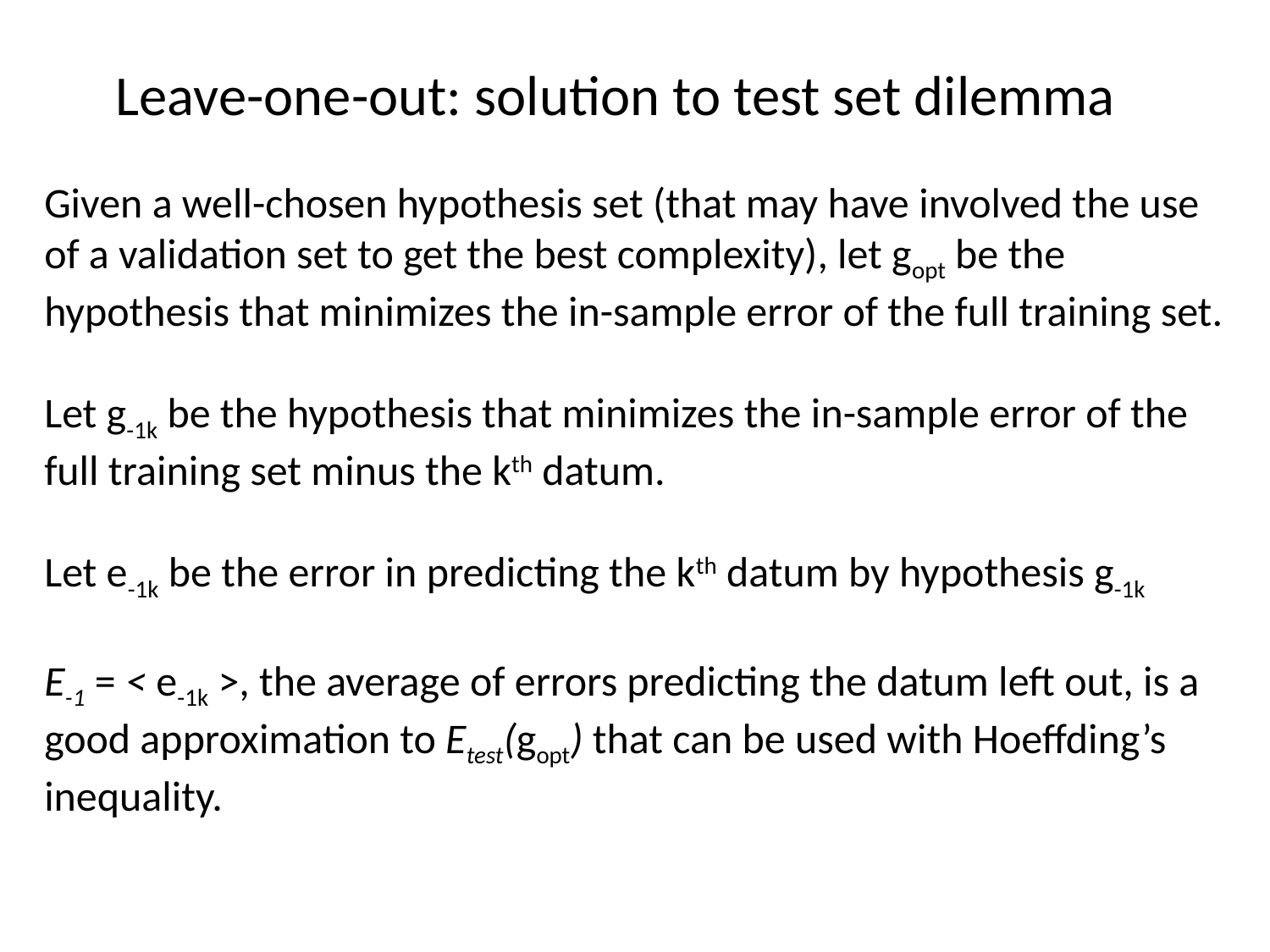

Leave-one-out: solution to test set dilemma
Given a well-chosen hypothesis set (that may have involved the use of a validation set to get the best complexity), let gopt be the hypothesis that minimizes the in-sample error of the full training set.

Let g-1k be the hypothesis that minimizes the in-sample error of the full training set minus the kth datum.

Let e-1k be the error in predicting the kth datum by hypothesis g-1k

E-1 = < e-1k >, the average of errors predicting the datum left out, is a good approximation to Etest(gopt) that can be used with Hoeffding’s inequality.